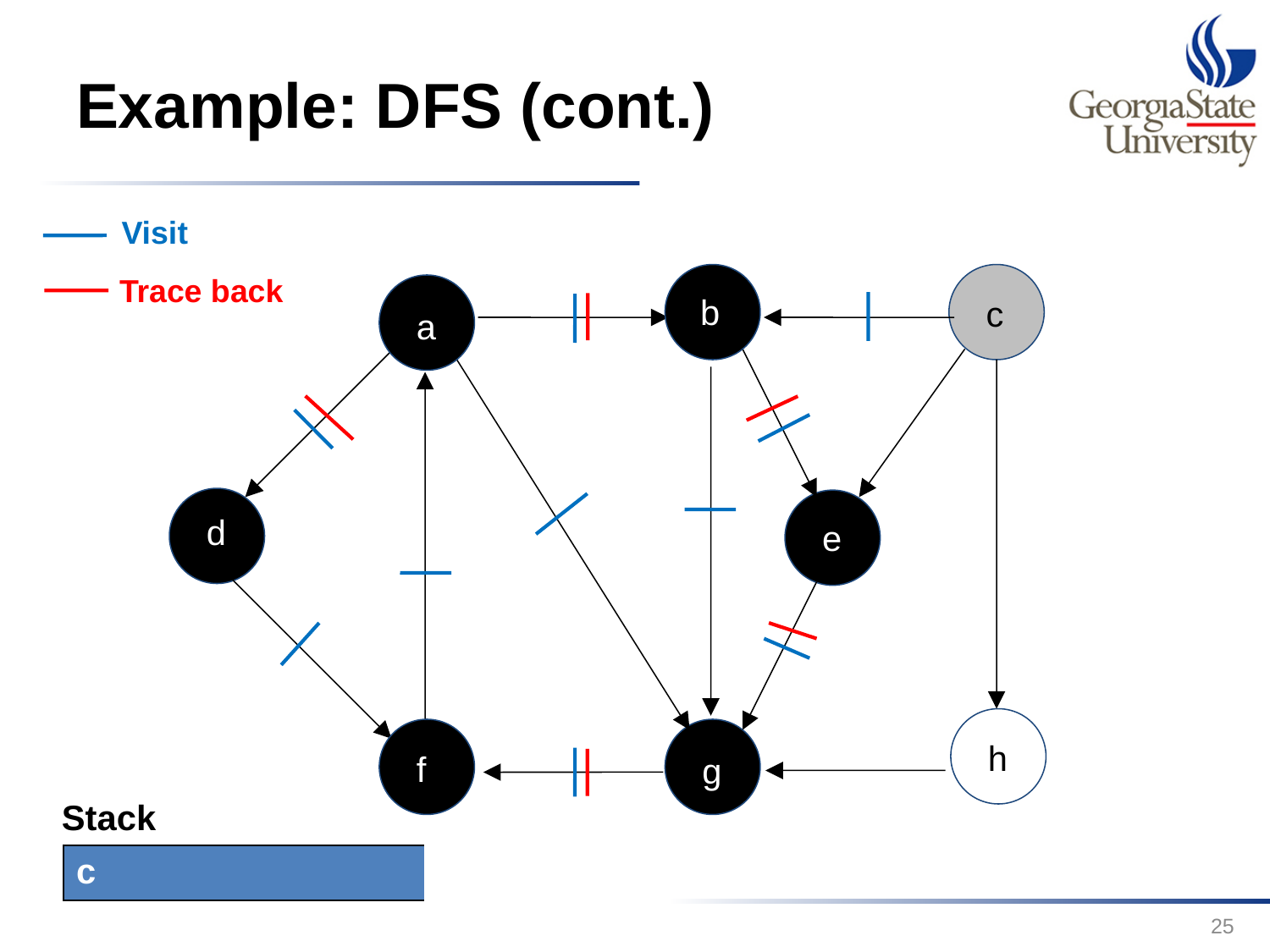

# Example: DFS (cont.)
Visit

Trace back

b

c

a

d

e

h

f

g

Stack
| c |
| --- |
25